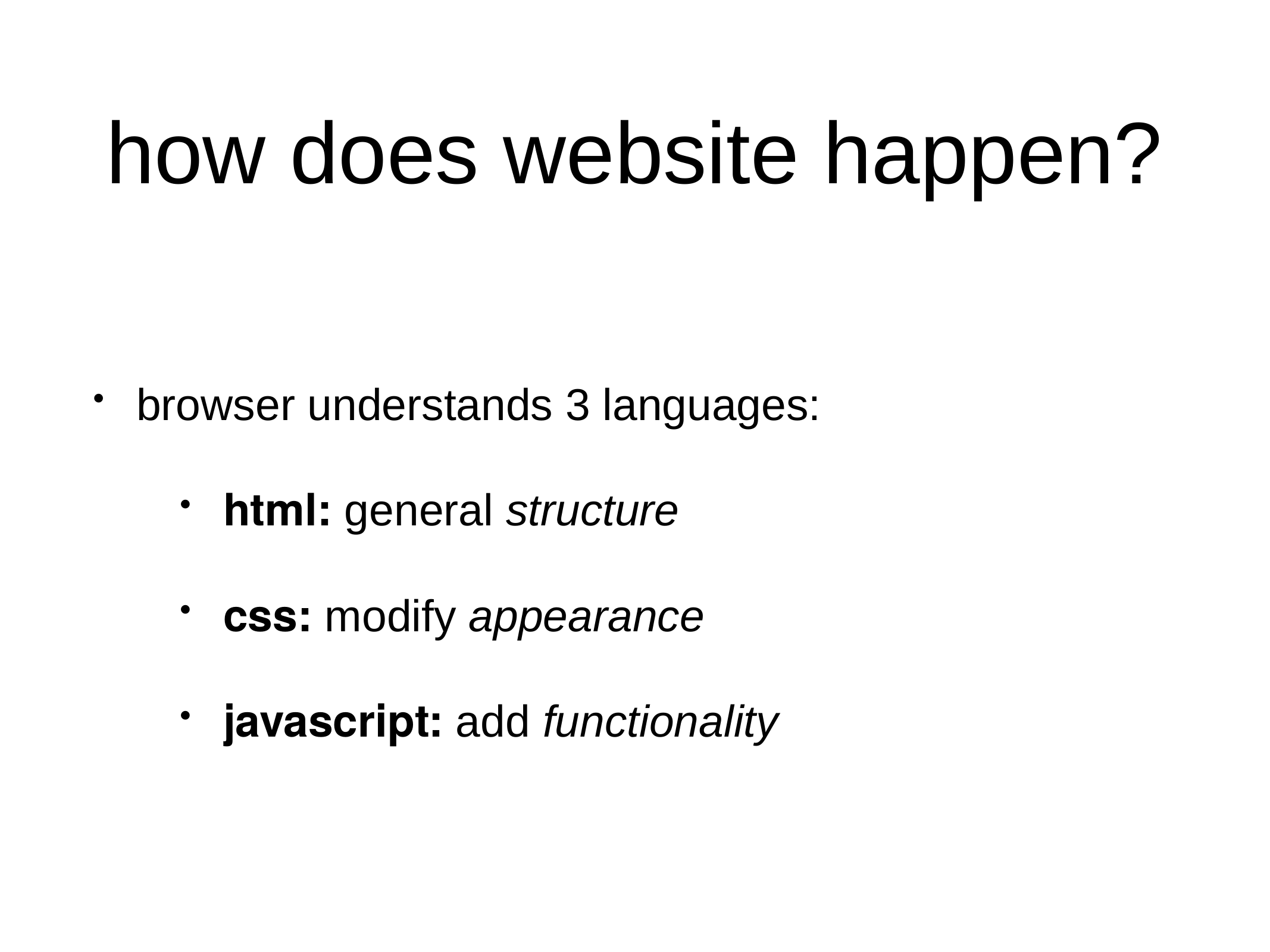

# how does website happen?
browser understands 3 languages:
html: general structure
css: modify appearance
javascript: add functionality